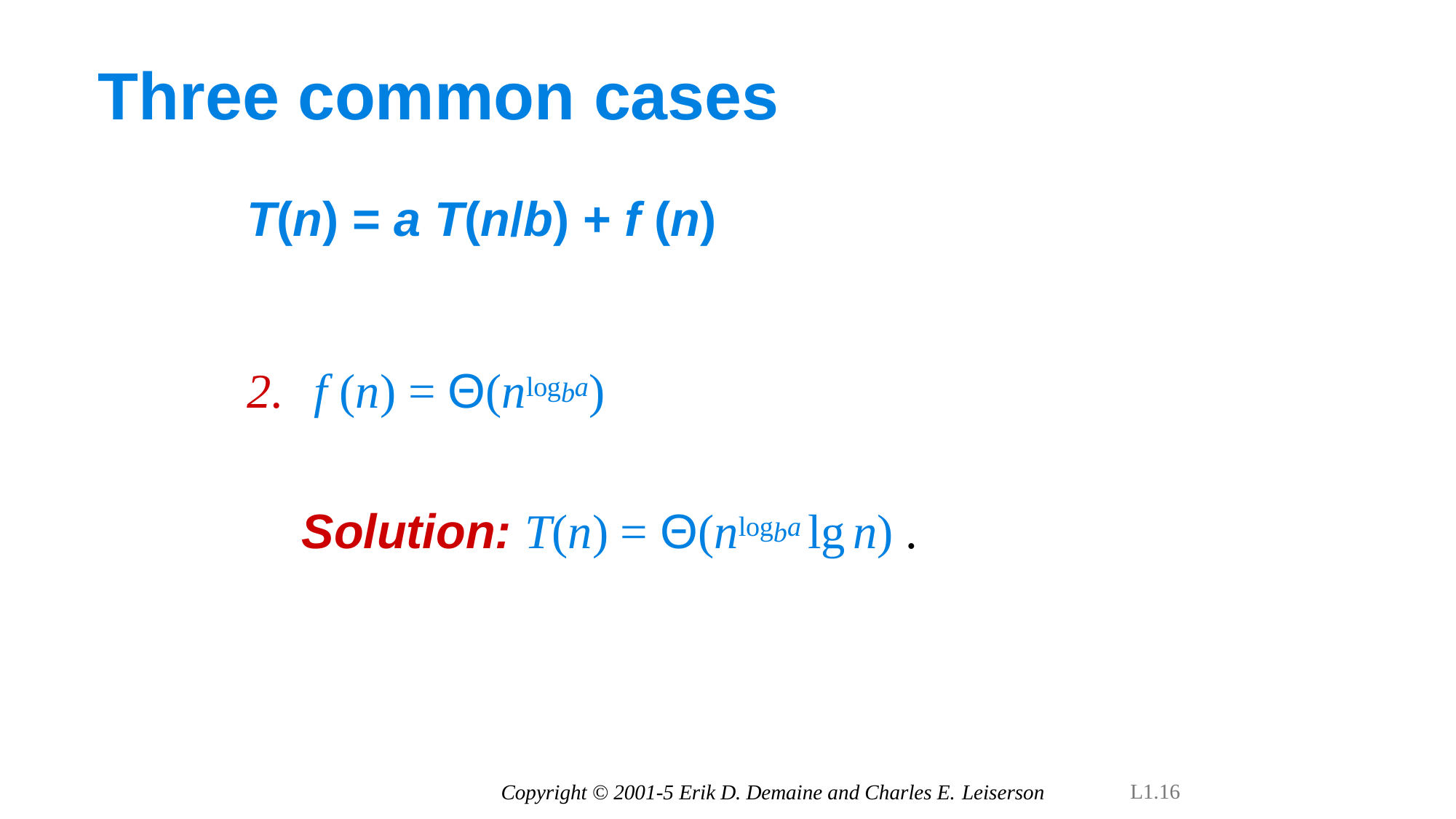

Three common cases
T(n) = a T(n/b) + f (n)

f (n) = Θ(nlogba)

Solution: T(n) = Θ(nlogba lg n) .
Copyright © 2001-5 Erik D. Demaine and Charles E. Leiserson
L1.16